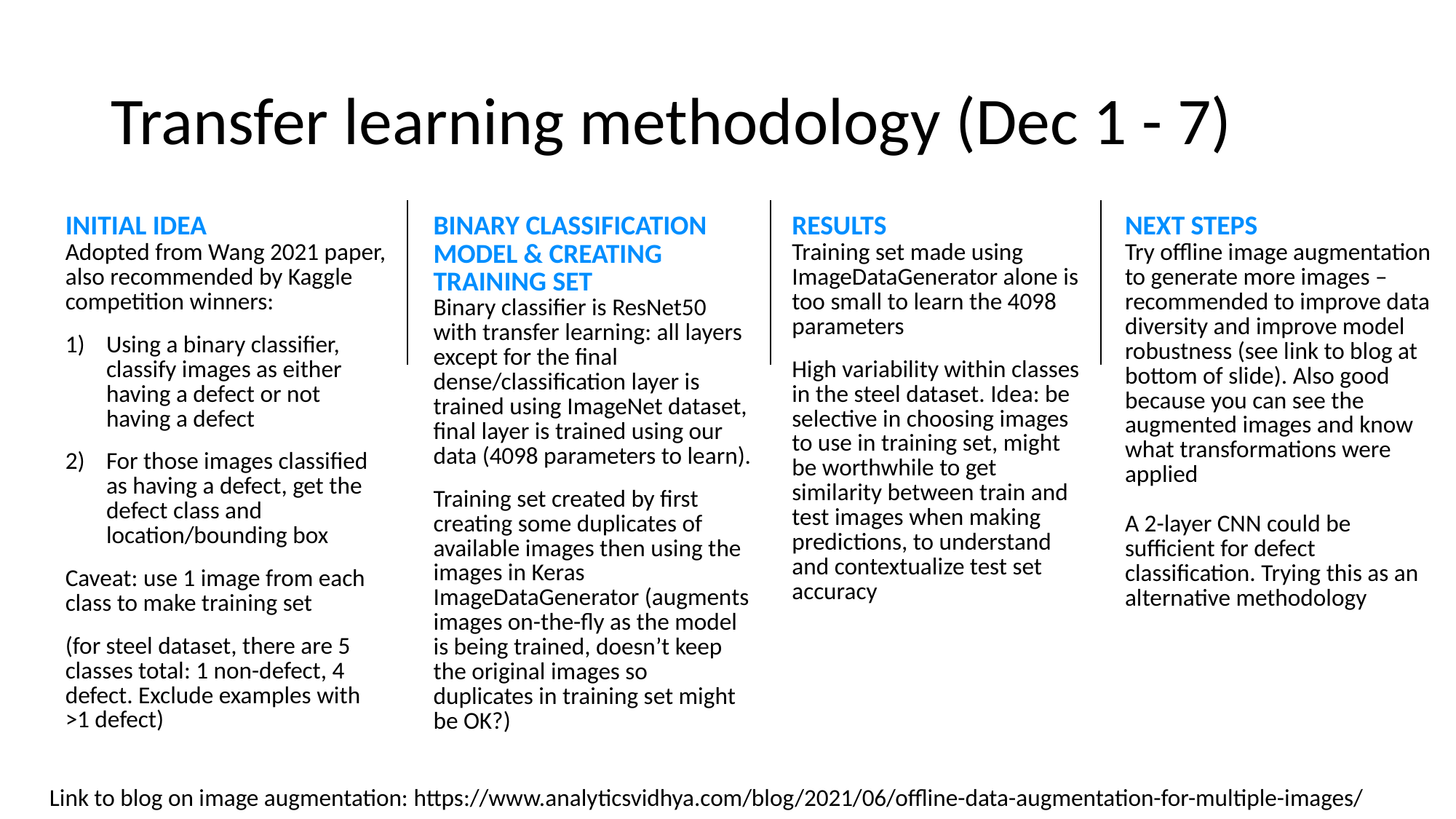

# Transfer learning methodology (Dec 1 - 7)
INITIAL IDEA
Adopted from Wang 2021 paper, also recommended by Kaggle competition winners:
Using a binary classifier, classify images as either having a defect or not having a defect
For those images classified as having a defect, get the defect class and location/bounding box
Caveat: use 1 image from each class to make training set
(for steel dataset, there are 5 classes total: 1 non-defect, 4 defect. Exclude examples with >1 defect)
BINARY CLASSIFICATION MODEL & CREATING TRAINING SET
Binary classifier is ResNet50 with transfer learning: all layers except for the final dense/classification layer is trained using ImageNet dataset, final layer is trained using our data (4098 parameters to learn).
Training set created by first creating some duplicates of available images then using the images in Keras ImageDataGenerator (augments images on-the-fly as the model is being trained, doesn’t keep the original images so duplicates in training set might be OK?)

RESULTS
Training set made using ImageDataGenerator alone is too small to learn the 4098 parameters
High variability within classes in the steel dataset. Idea: be selective in choosing images to use in training set, might be worthwhile to get similarity between train and test images when making predictions, to understand and contextualize test set accuracy

NEXT STEPS
Try offline image augmentation to generate more images – recommended to improve data diversity and improve model robustness (see link to blog at bottom of slide). Also good because you can see the augmented images and know what transformations were applied

A 2-layer CNN could be sufficient for defect classification. Trying this as an alternative methodology
Link to blog on image augmentation: https://www.analyticsvidhya.com/blog/2021/06/offline-data-augmentation-for-multiple-images/